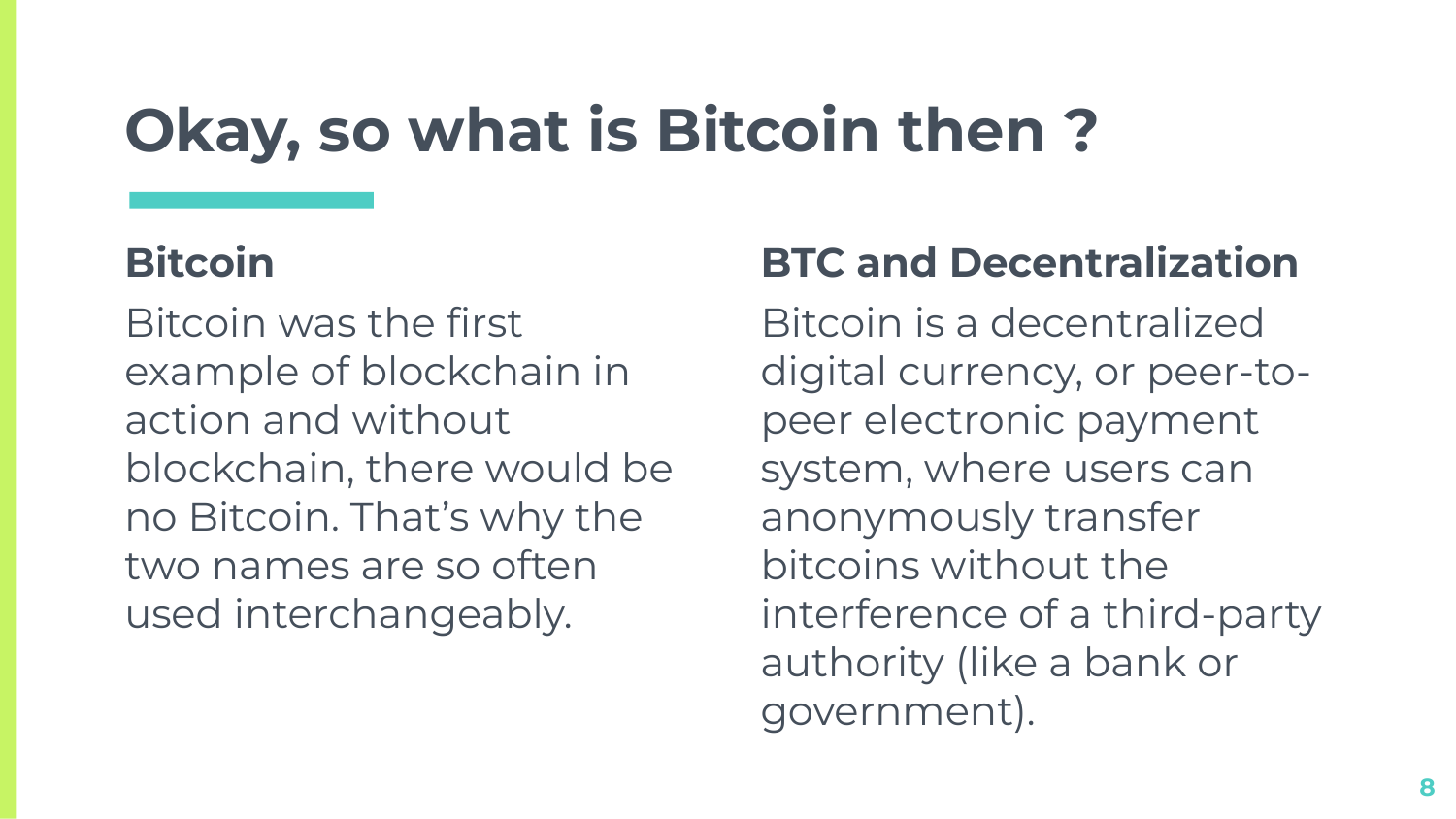

# Okay, so what is Bitcoin then ?
BTC and Decentralization
Bitcoin is a decentralized digital currency, or peer-to-peer electronic payment system, where users can anonymously transfer bitcoins without the interference of a third-party authority (like a bank or government).
Bitcoin
Bitcoin was the first example of blockchain in action and without blockchain, there would be no Bitcoin. That’s why the two names are so often used interchangeably.
8